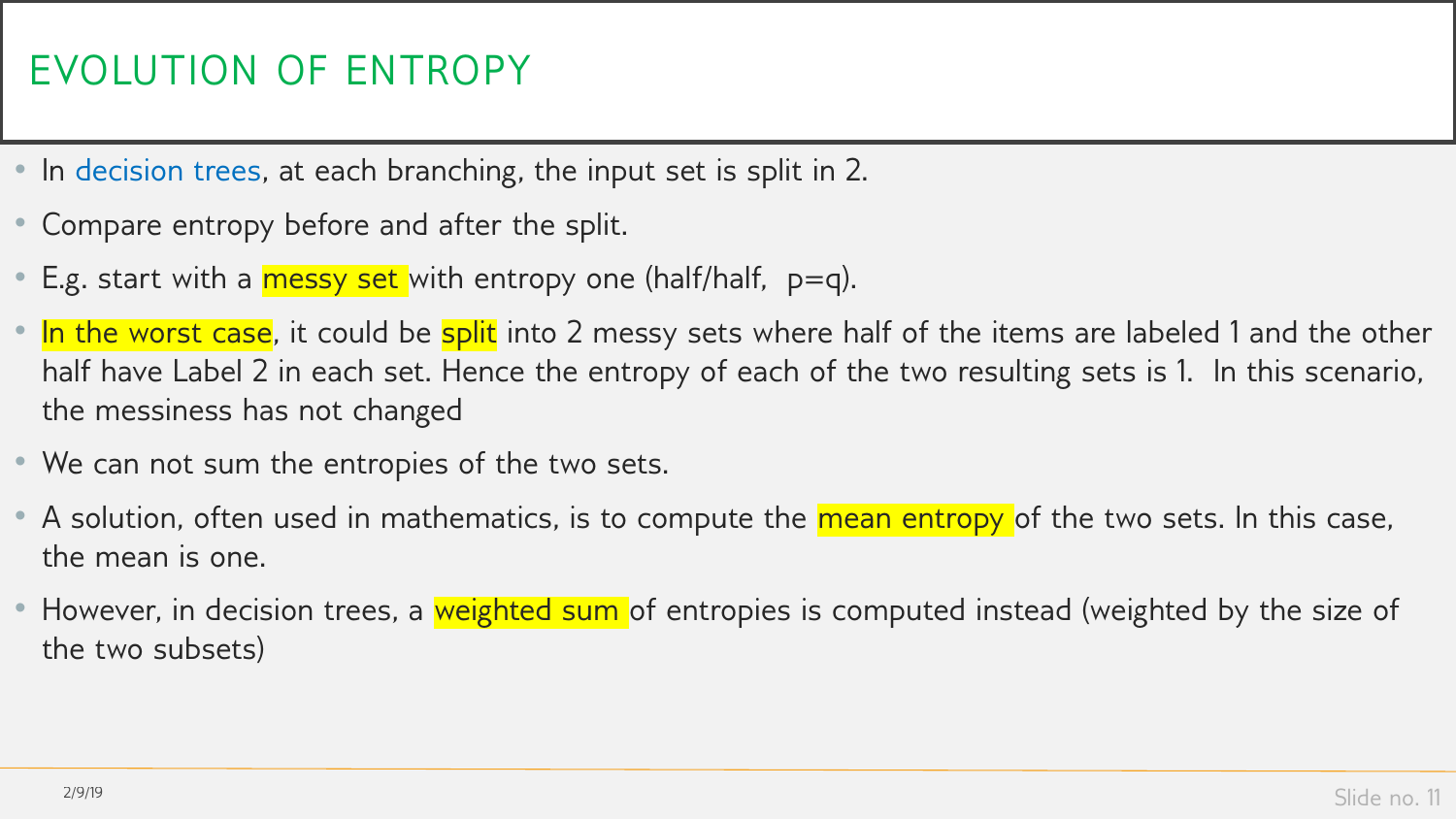

# Evolution of entropy
In decision trees, at each branching, the input set is split in 2.
Compare entropy before and after the split.
E.g. start with a messy set with entropy one (half/half,  p=q).
In the worst case, it could be split into 2 messy sets where half of the items are labeled 1 and the other half have Label 2 in each set. Hence the entropy of each of the two resulting sets is 1.  In this scenario, the messiness has not changed
We can not sum the entropies of the two sets.
A solution, often used in mathematics, is to compute the mean entropy of the two sets. In this case, the mean is one.
However, in decision trees, a weighted sum of entropies is computed instead (weighted by the size of the two subsets)
2/9/19
Slide no. 11